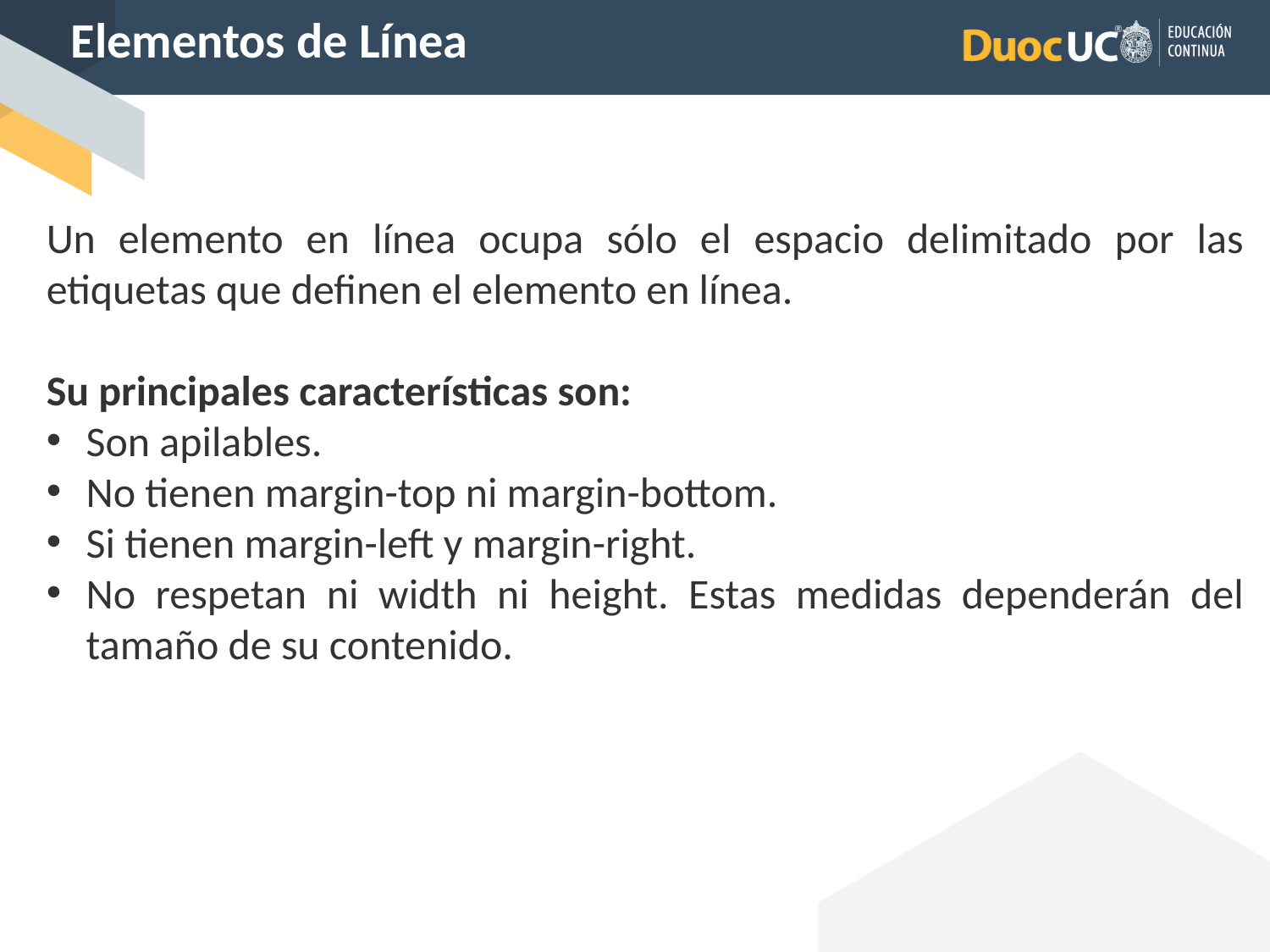

Elementos de Línea
Un elemento en línea ocupa sólo el espacio delimitado por las etiquetas que definen el elemento en línea.

Su principales características son:
Son apilables.
No tienen margin-top ni margin-bottom.
Si tienen margin-left y margin-right.
No respetan ni width ni height. Estas medidas dependerán del tamaño de su contenido.